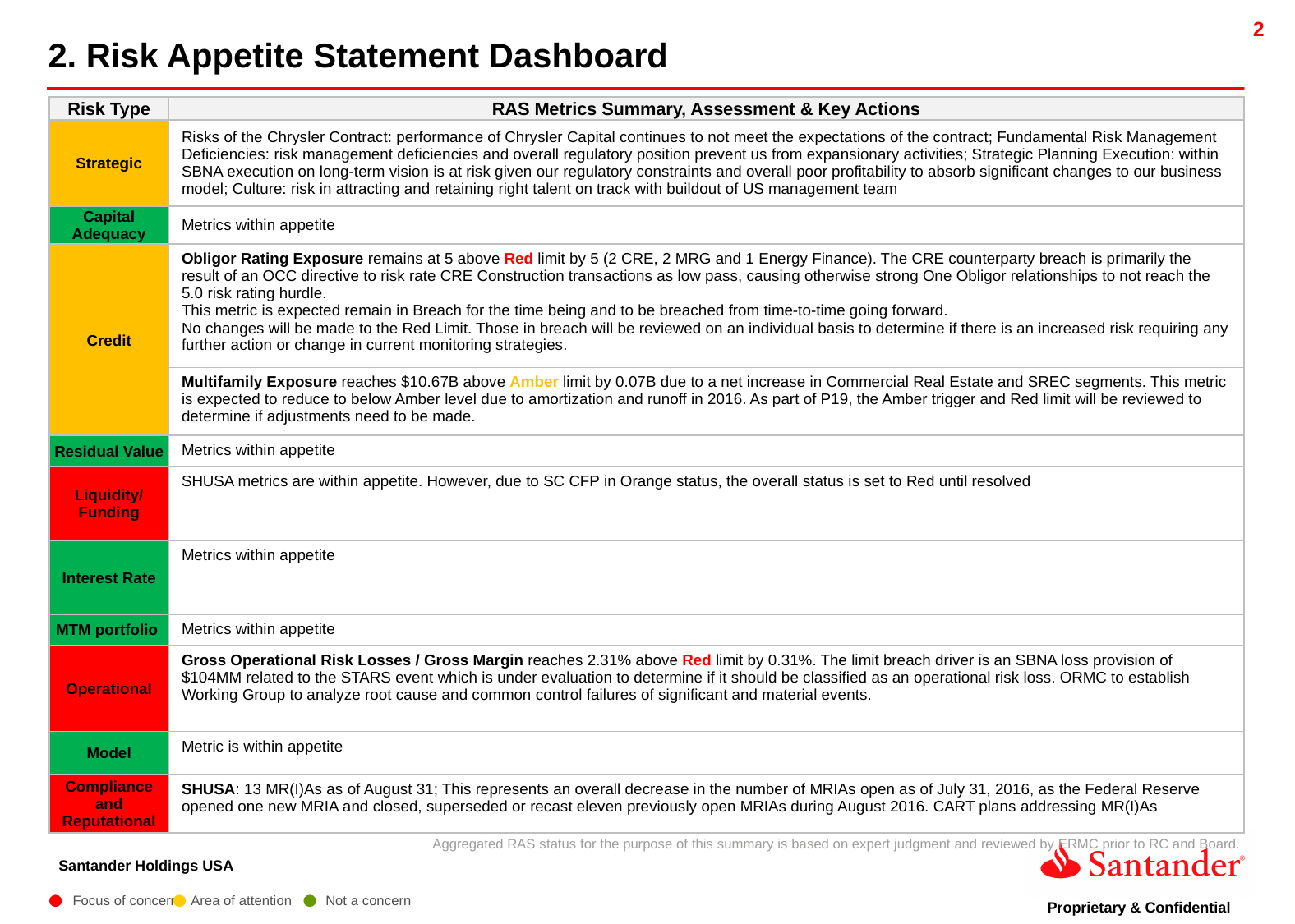

2. Risk Appetite Statement Dashboard
| Risk Type | RAS Metrics Summary, Assessment & Key Actions |
| --- | --- |
| Strategic | Risks of the Chrysler Contract: performance of Chrysler Capital continues to not meet the expectations of the contract; Fundamental Risk Management Deficiencies: risk management deficiencies and overall regulatory position prevent us from expansionary activities; Strategic Planning Execution: within SBNA execution on long-term vision is at risk given our regulatory constraints and overall poor profitability to absorb significant changes to our business model; Culture: risk in attracting and retaining right talent on track with buildout of US management team |
| Capital Adequacy | Metrics within appetite |
| Credit | Obligor Rating Exposure remains at 5 above Red limit by 5 (2 CRE, 2 MRG and 1 Energy Finance). The CRE counterparty breach is primarily the result of an OCC directive to risk rate CRE Construction transactions as low pass, causing otherwise strong One Obligor relationships to not reach the 5.0 risk rating hurdle. This metric is expected remain in Breach for the time being and to be breached from time-to-time going forward. No changes will be made to the Red Limit. Those in breach will be reviewed on an individual basis to determine if there is an increased risk requiring any further action or change in current monitoring strategies. |
|  | Multifamily Exposure reaches $10.67B above Amber limit by 0.07B due to a net increase in Commercial Real Estate and SREC segments. This metric is expected to reduce to below Amber level due to amortization and runoff in 2016. As part of P19, the Amber trigger and Red limit will be reviewed to determine if adjustments need to be made. |
| Residual Value | Metrics within appetite |
| Liquidity/ Funding | SHUSA metrics are within appetite. However, due to SC CFP in Orange status, the overall status is set to Red until resolved |
| Interest Rate | Metrics within appetite |
| MTM portfolio | Metrics within appetite |
| Operational | Gross Operational Risk Losses / Gross Margin reaches 2.31% above Red limit by 0.31%. The limit breach driver is an SBNA loss provision of $104MM related to the STARS event which is under evaluation to determine if it should be classified as an operational risk loss. ORMC to establish Working Group to analyze root cause and common control failures of significant and material events. |
| Model | Metric is within appetite |
| Compliance and Reputational | SHUSA: 13 MR(I)As as of August 31; This represents an overall decrease in the number of MRIAs open as of July 31, 2016, as the Federal Reserve opened one new MRIA and closed, superseded or recast eleven previously open MRIAs during August 2016. CART plans addressing MR(I)As |
Aggregated RAS status for the purpose of this summary is based on expert judgment and reviewed by ERMC prior to RC and Board.
Focus of concern
Area of attention
Not a concern